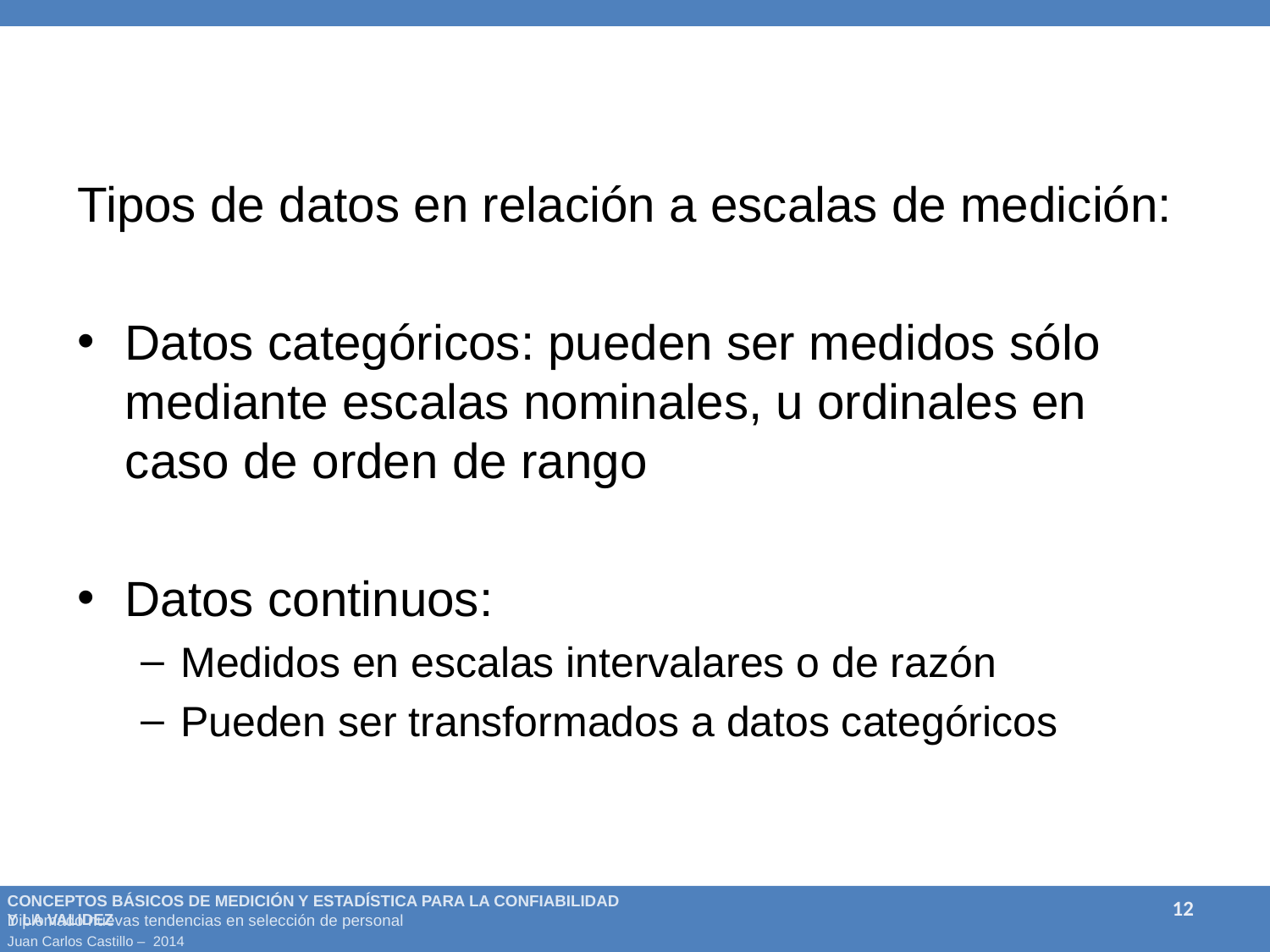

#
Tipos de datos en relación a escalas de medición:

Datos categóricos: pueden ser medidos sólo mediante escalas nominales, u ordinales en caso de orden de rango

Datos continuos:
Medidos en escalas intervalares o de razón
Pueden ser transformados a datos categóricos

12